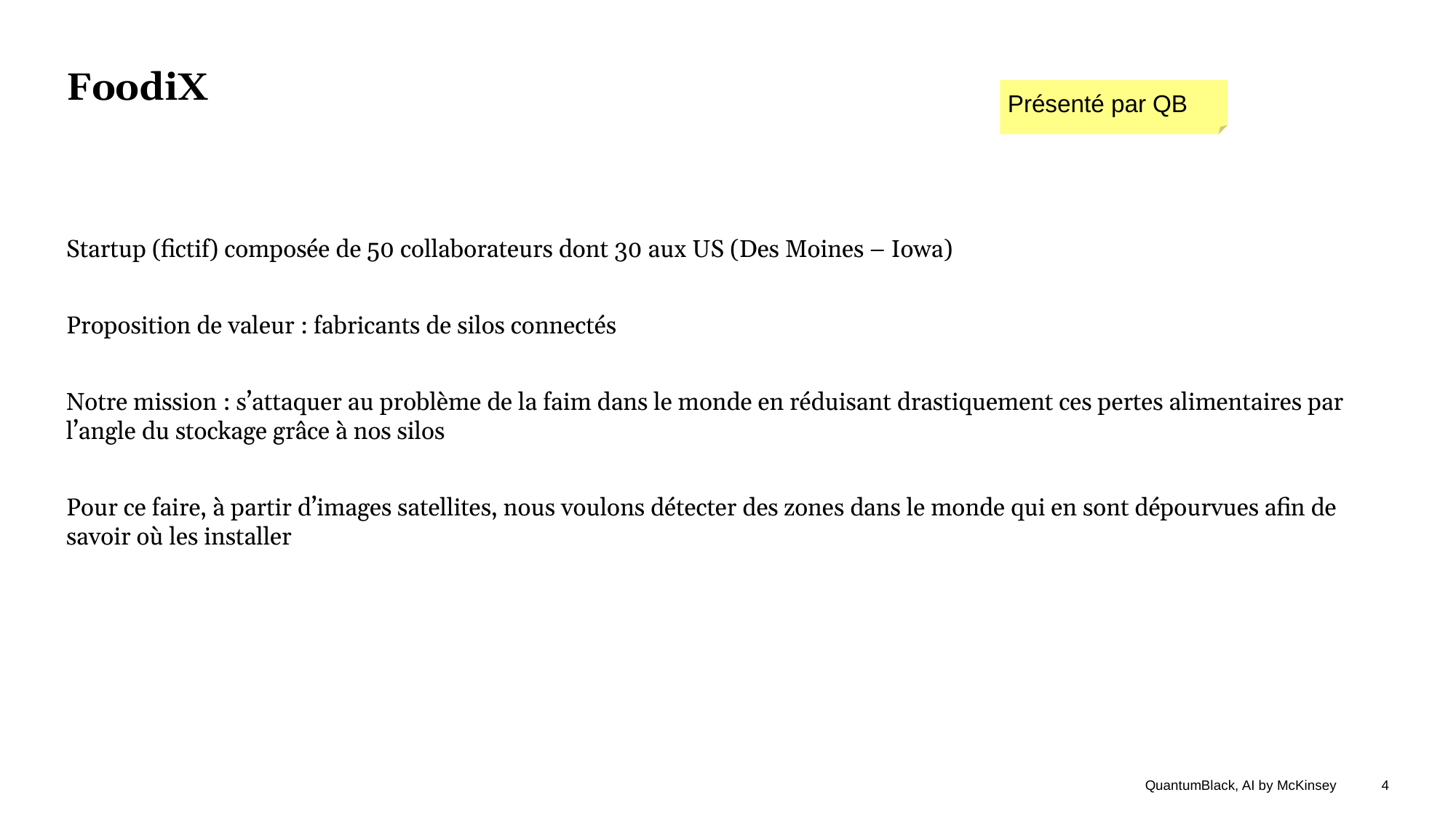

# FoodiX
Présenté par QB
Startup (fictif) composée de 50 collaborateurs dont 30 aux US (Des Moines – Iowa)

Proposition de valeur : fabricants de silos connectés

Notre mission : s’attaquer au problème de la faim dans le monde en réduisant drastiquement ces pertes alimentaires par l’angle du stockage grâce à nos silos

Pour ce faire, à partir d’images satellites, nous voulons détecter des zones dans le monde qui en sont dépourvues afin de savoir où les installer